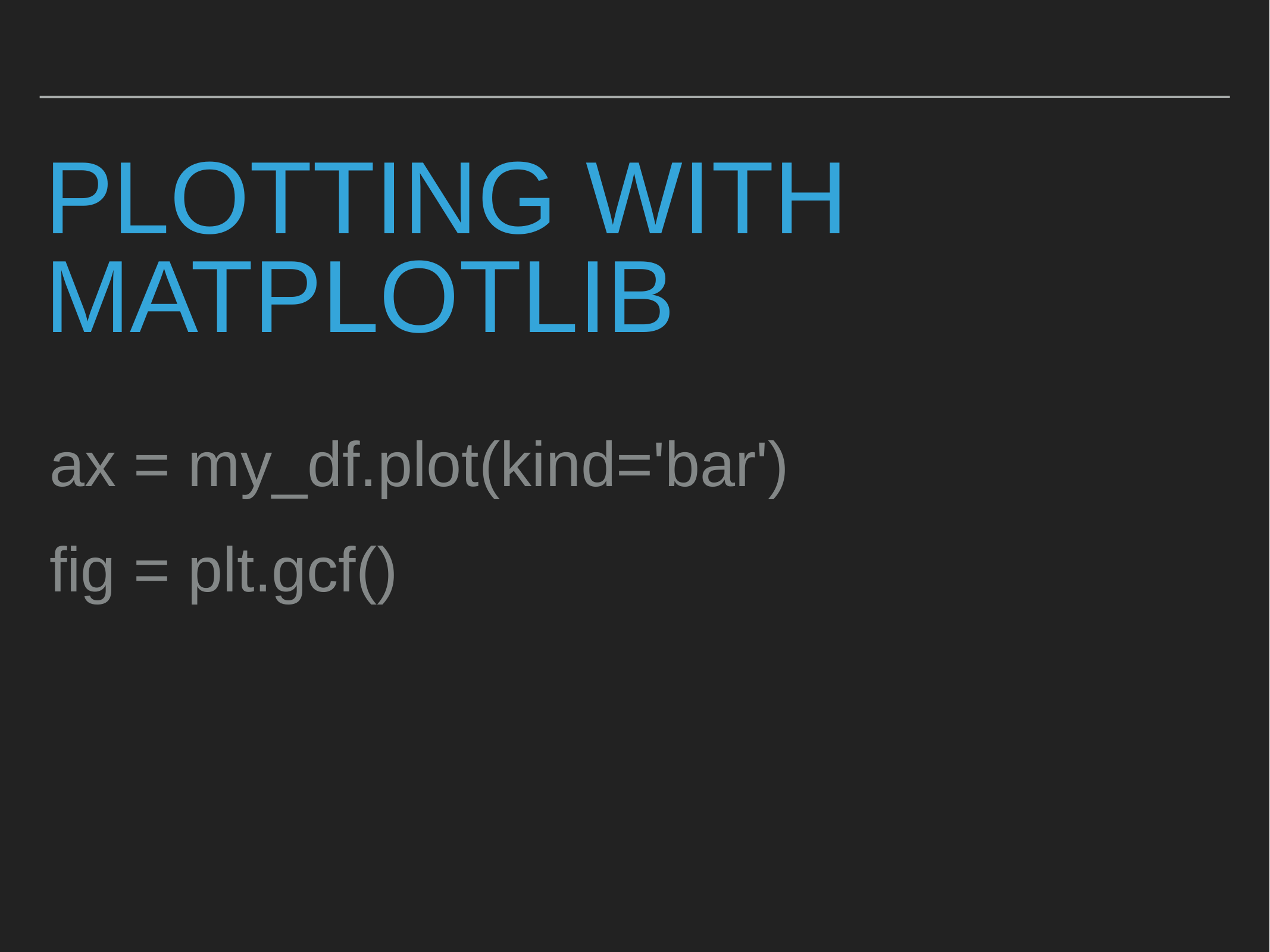

# Plotting with Matplotlib
ax = my_df.plot(kind='bar')
fig = plt.gcf()